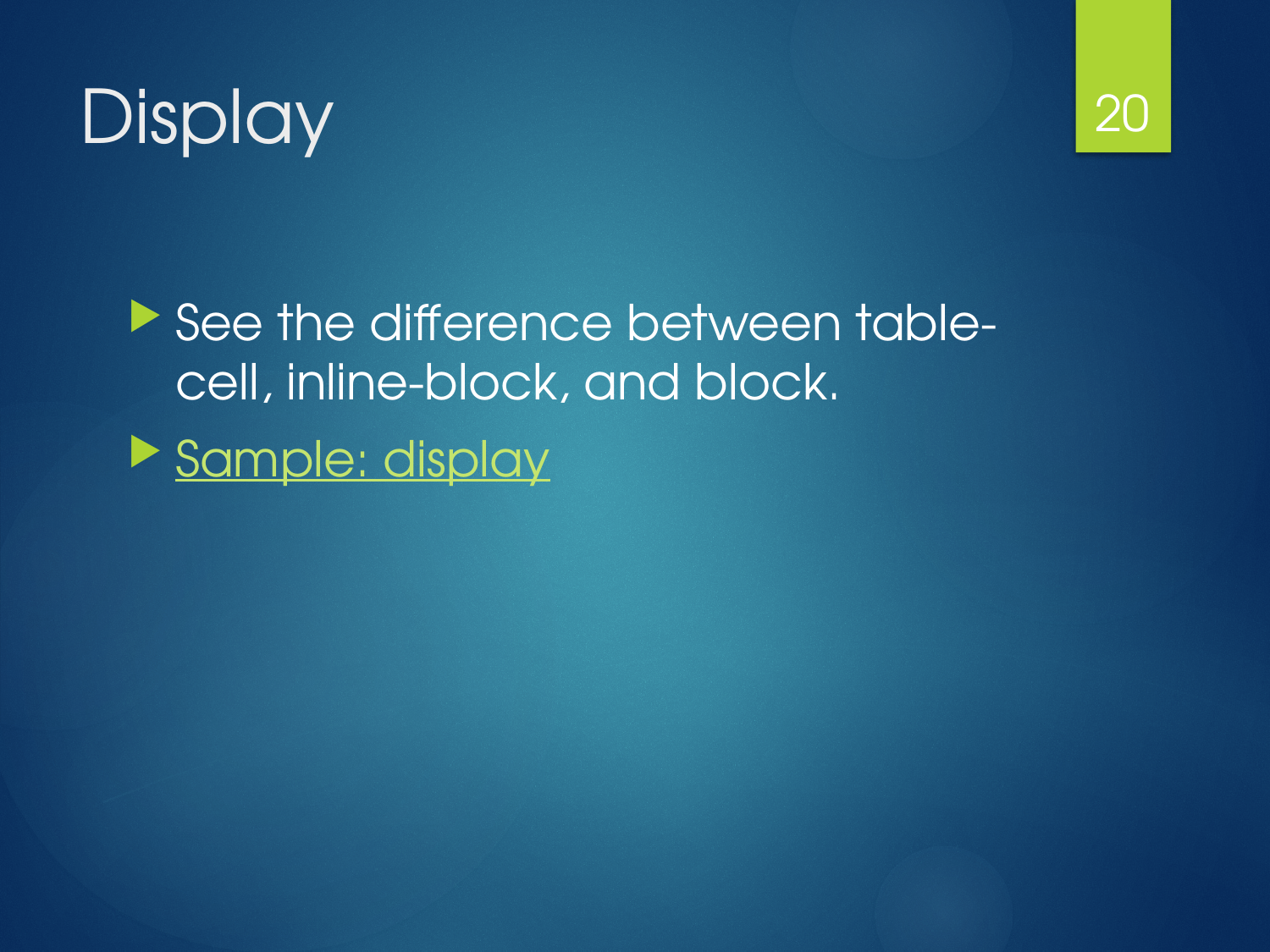

20
# Display
See the difference between table-cell, inline-block, and block.
Sample: display